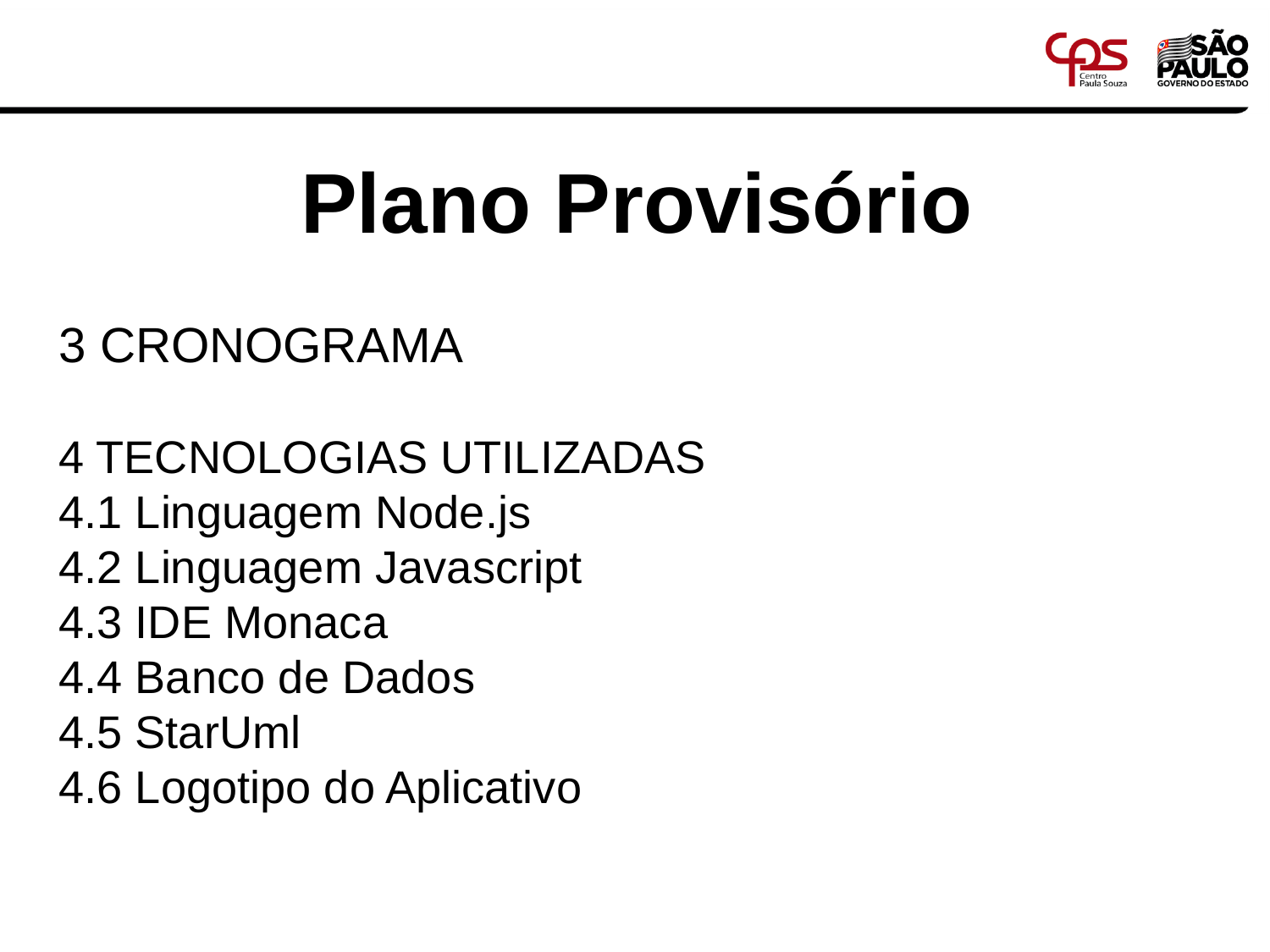

Plano Provisório
3 CRONOGRAMA

4 TECNOLOGIAS UTILIZADAS
4.1 Linguagem Node.js
4.2 Linguagem Javascript
4.3 IDE Monaca
4.4 Banco de Dados
4.5 StarUml
4.6 Logotipo do Aplicativo